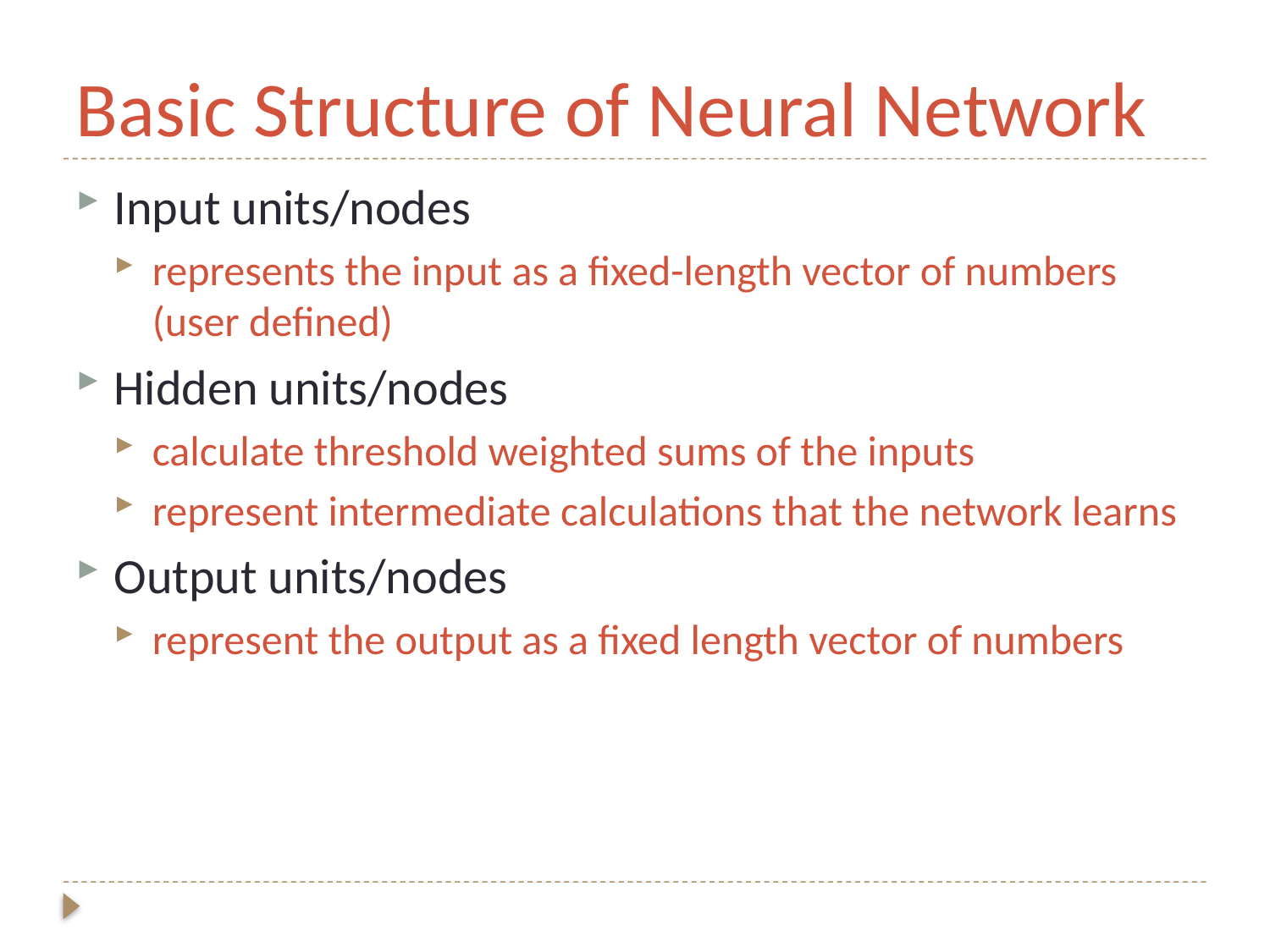

# Basic Structure of Neural Network
Input units/nodes
represents the input as a fixed-length vector of numbers (user defined)
Hidden units/nodes
calculate threshold weighted sums of the inputs
represent intermediate calculations that the network learns
Output units/nodes
represent the output as a fixed length vector of numbers